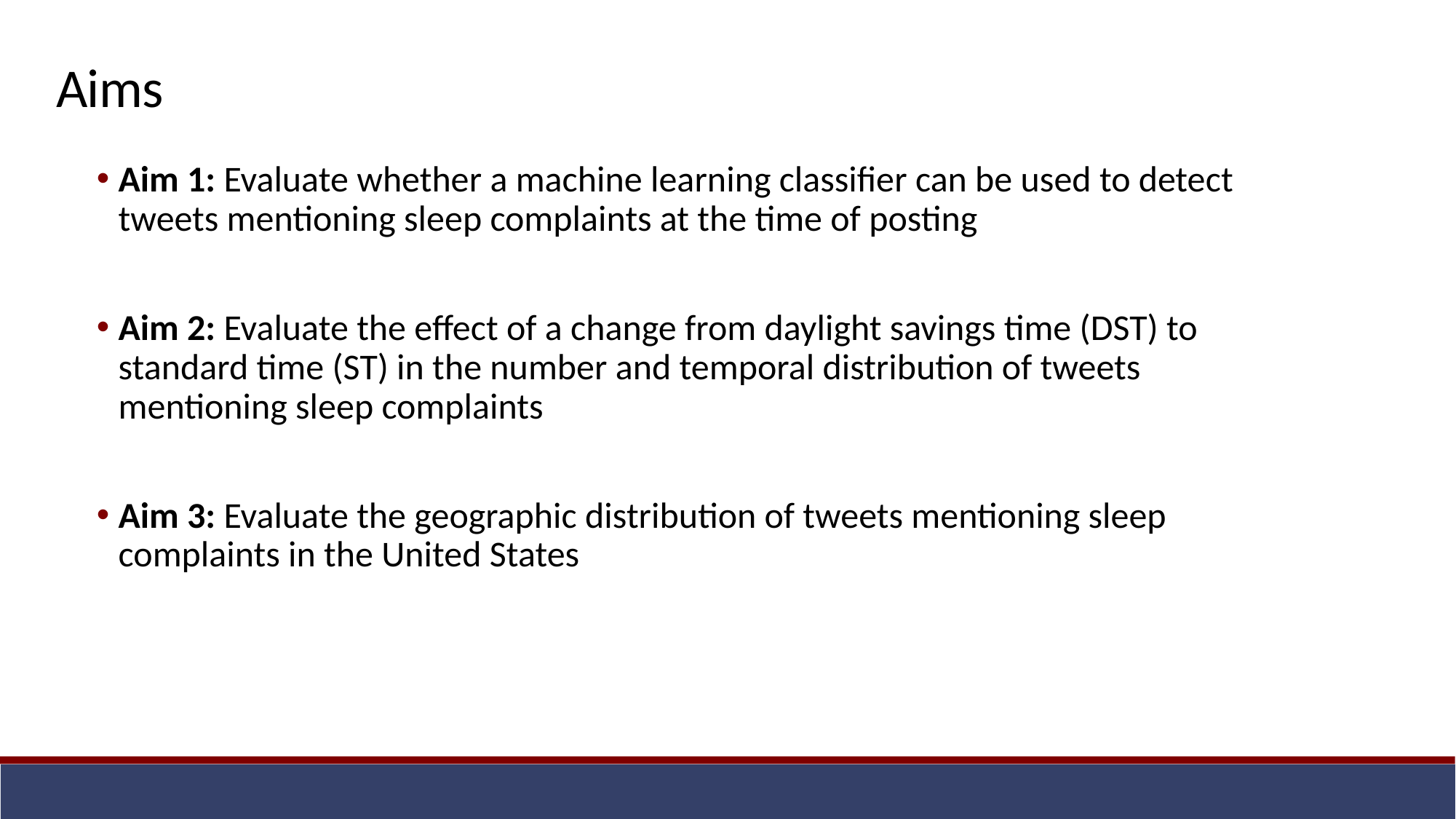

Aims
Aim 1: Evaluate whether a machine learning classifier can be used to detect tweets mentioning sleep complaints at the time of posting

Aim 2: Evaluate the effect of a change from daylight savings time (DST) to standard time (ST) in the number and temporal distribution of tweets mentioning sleep complaints

Aim 3: Evaluate the geographic distribution of tweets mentioning sleep complaints in the United States